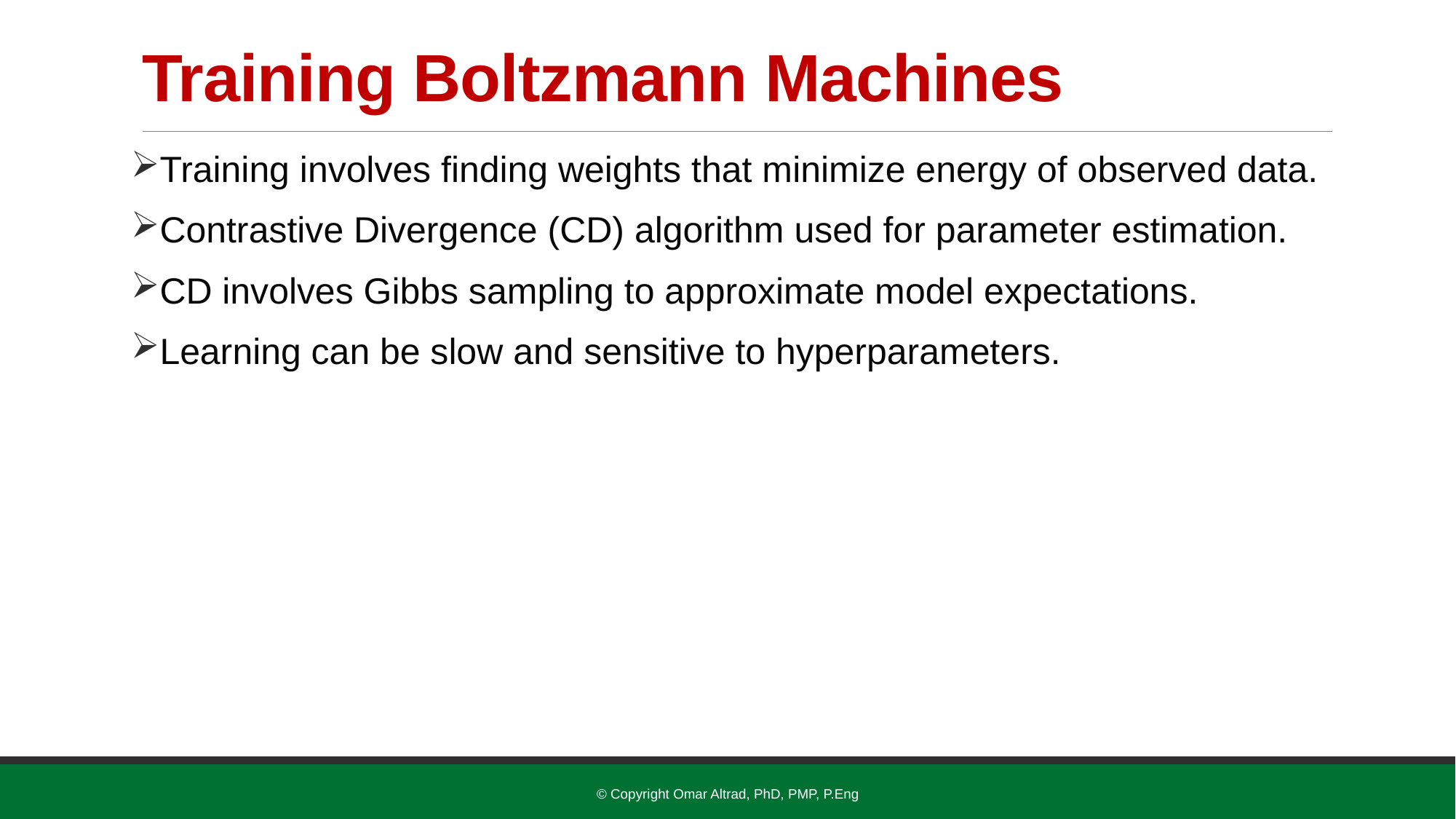

# Training Boltzmann Machines
Training involves finding weights that minimize energy of observed data.
Contrastive Divergence (CD) algorithm used for parameter estimation.
CD involves Gibbs sampling to approximate model expectations.
Learning can be slow and sensitive to hyperparameters.
© Copyright Omar Altrad, PhD, PMP, P.Eng